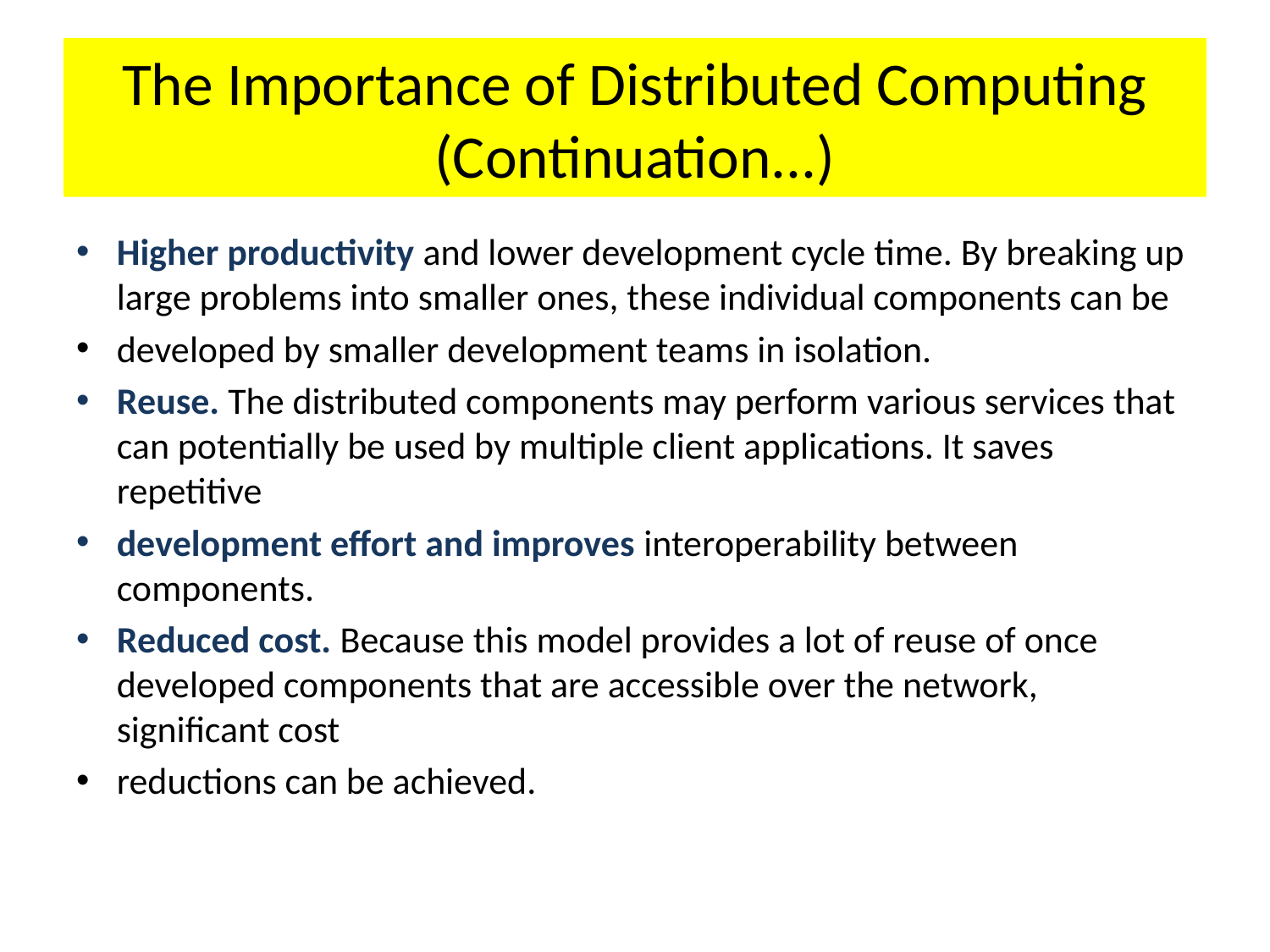

# The Importance of Distributed Computing (Continuation...)
Higher productivity and lower development cycle time. By breaking up large problems into smaller ones, these individual components can be
developed by smaller development teams in isolation.
Reuse. The distributed components may perform various services that can potentially be used by multiple client applications. It saves repetitive
development effort and improves interoperability between components.
Reduced cost. Because this model provides a lot of reuse of once developed components that are accessible over the network, significant cost
reductions can be achieved.